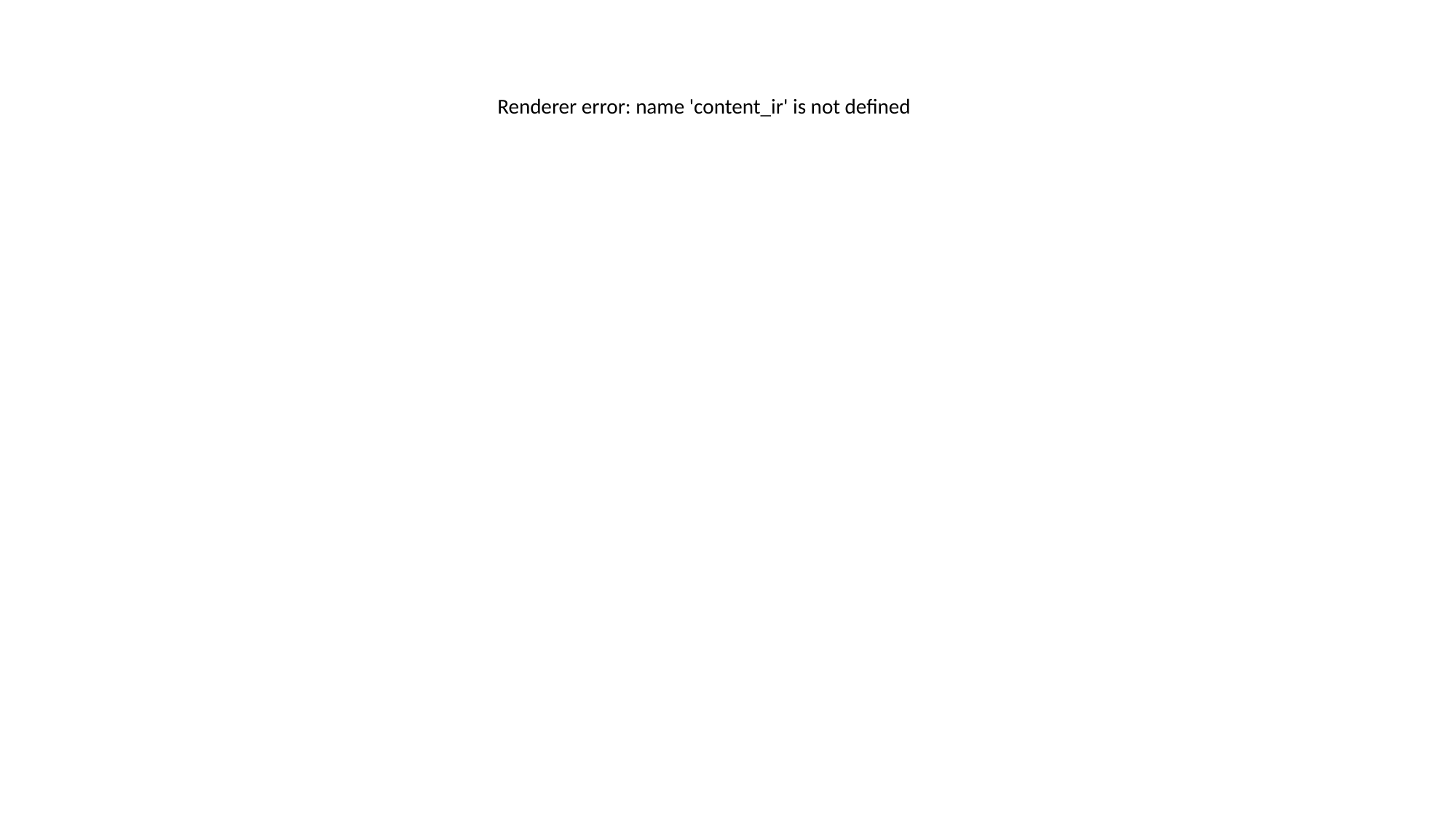

Renderer error: name 'content_ir' is not defined